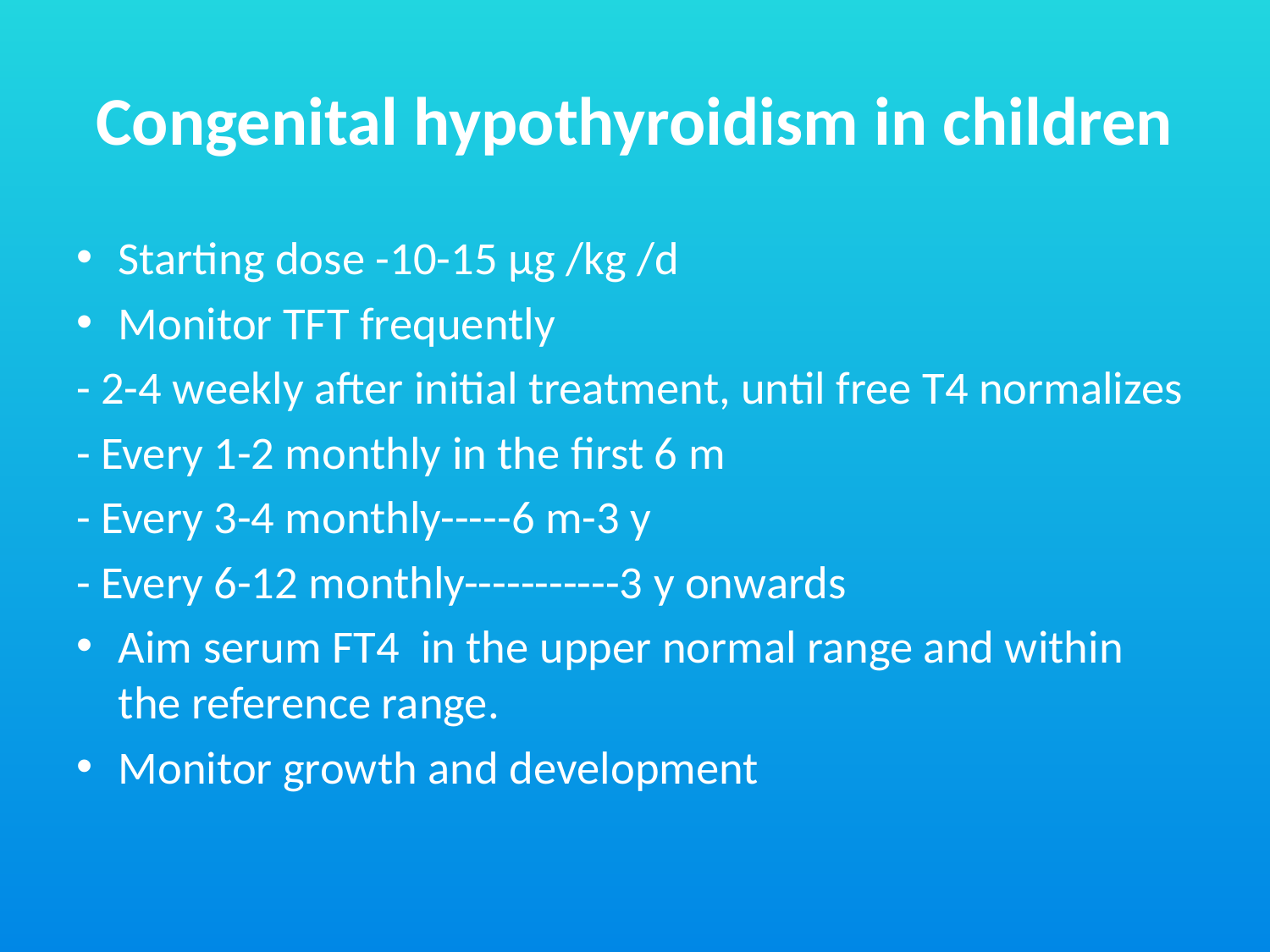

# Congenital hypothyroidism in children
Starting dose -10-15 μg /kg /d
Monitor TFT frequently
- 2-4 weekly after initial treatment, until free T4 normalizes
- Every 1-2 monthly in the first 6 m
- Every 3-4 monthly-----6 m-3 y
- Every 6-12 monthly-----------3 y onwards
Aim serum FT4  in the upper normal range and within the reference range.
Monitor growth and development